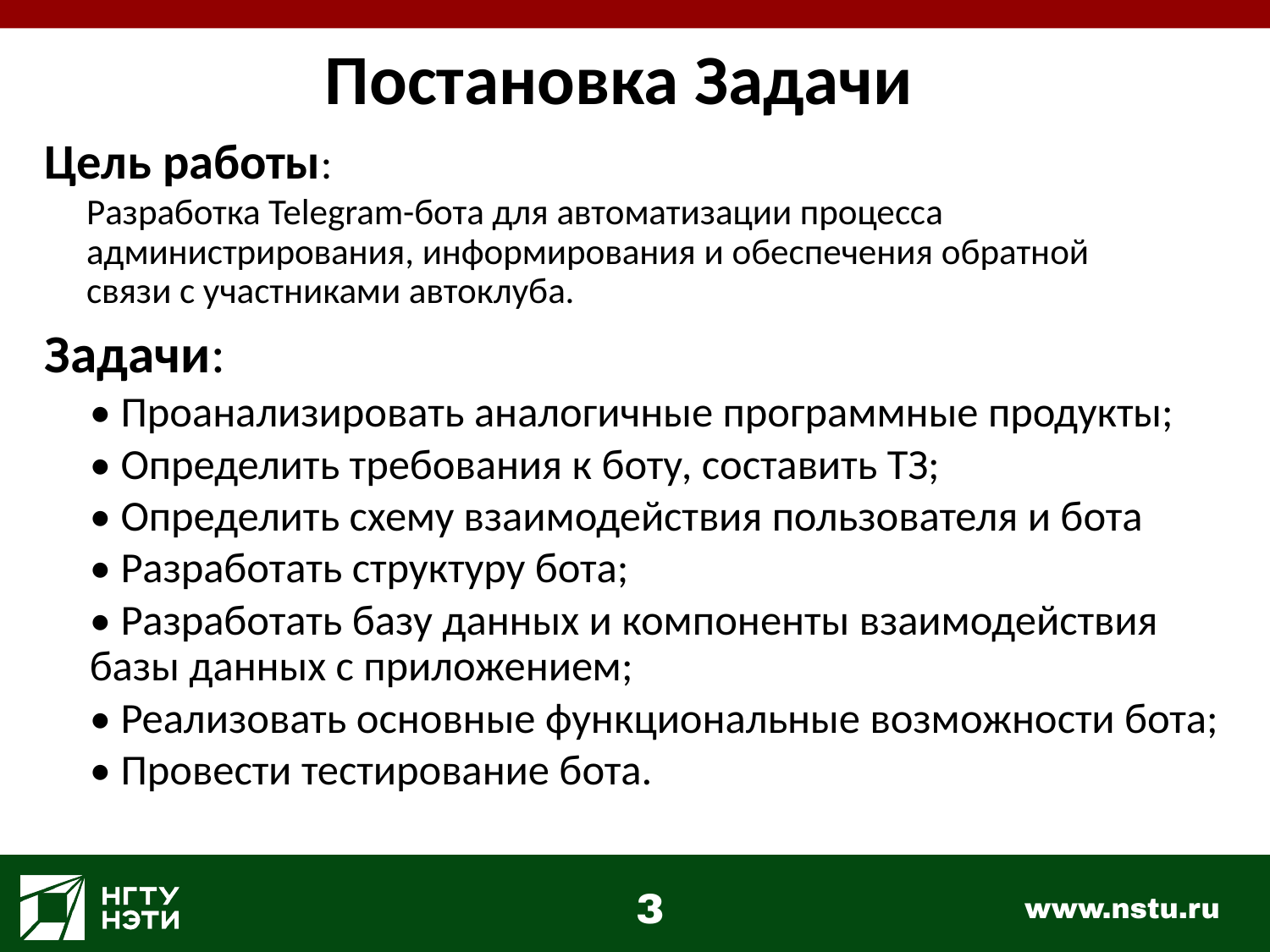

# Постановка Задачи
Цель работы:
Разработка Telegram-бота для автоматизации процесса администрирования, информирования и обеспечения обратной связи с участниками автоклуба.
Задачи:
• Проанализировать аналогичные программные продукты;
• Определить требования к боту, составить ТЗ;
• Определить схему взаимодействия пользователя и бота
• Разработать структуру бота;
• Разработать базу данных и компоненты взаимодействия базы данных с приложением;
• Реализовать основные функциональные возможности бота;
• Провести тестирование бота.

3